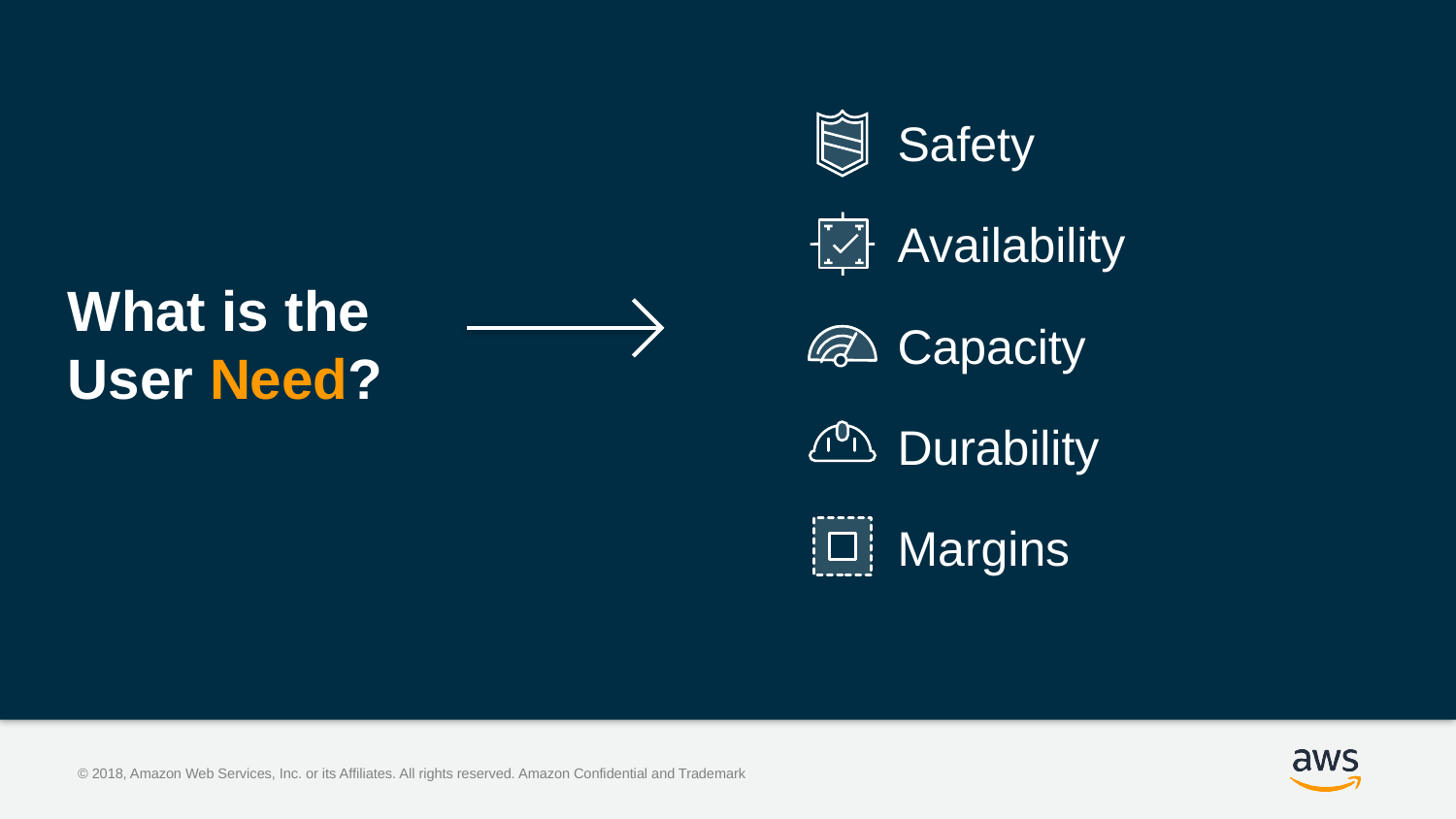

Safety

Availability

What is the User Need?
Capacity

Durability

Margins